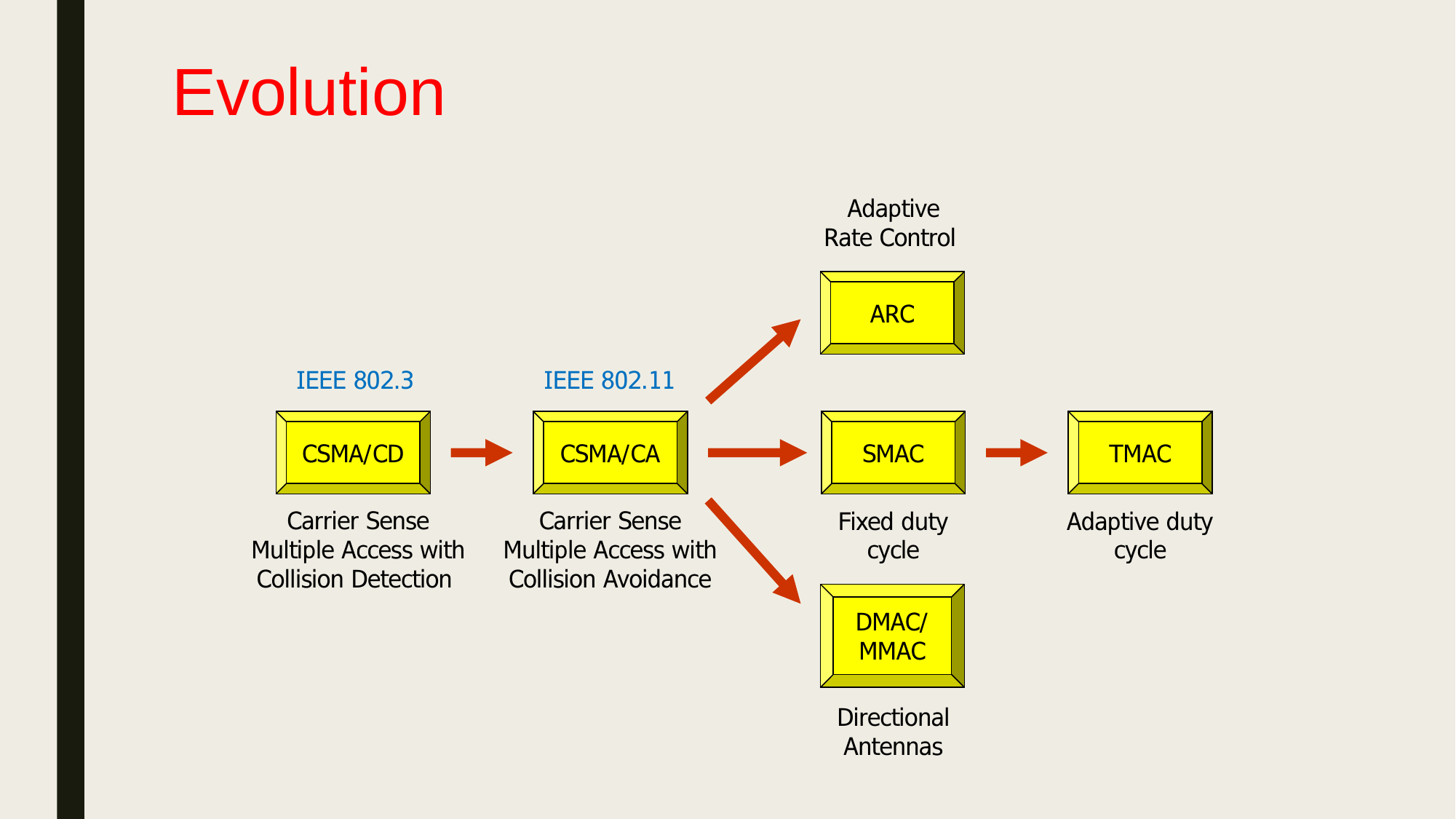

# Evolution
Adaptive Rate Control
ARC

IEEE 802.3
IEEE 802.11
CSMA/CD
CSMA/CA
SMAC
TMAC

Carrier Sense Multiple Access with Collision Detection
Carrier Sense Multiple Access with Collision Avoidance

Fixed duty cycle
Adaptive duty cycle
DMAC/
MMAC
Directional Antennas